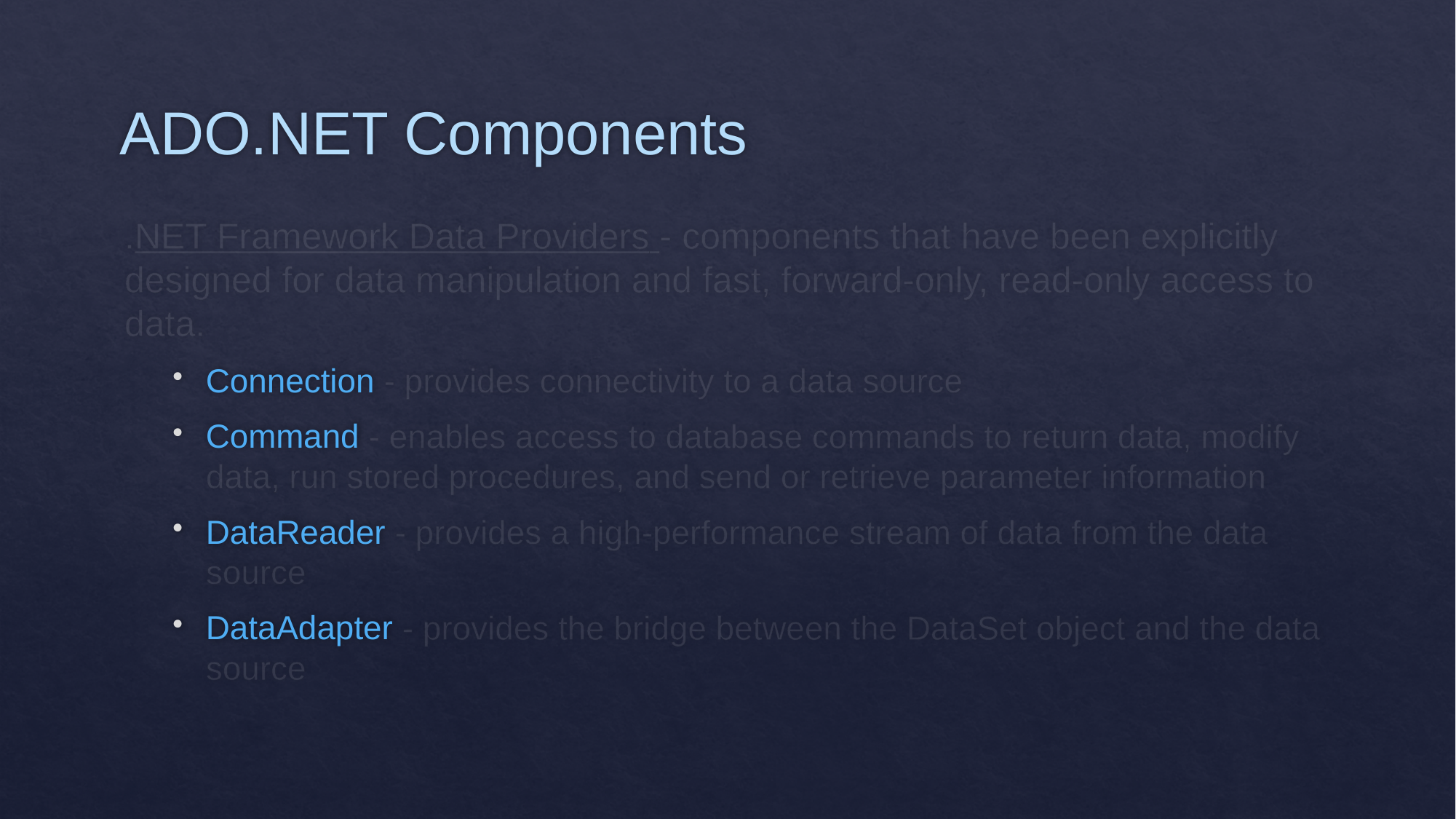

# ADO.NET Components
.NET Framework Data Providers - components that have been explicitly designed for data manipulation and fast, forward-only, read-only access to data.
Connection - provides connectivity to a data source
Command - enables access to database commands to return data, modify data, run stored procedures, and send or retrieve parameter information
DataReader - provides a high-performance stream of data from the data source
DataAdapter - provides the bridge between the DataSet object and the data source